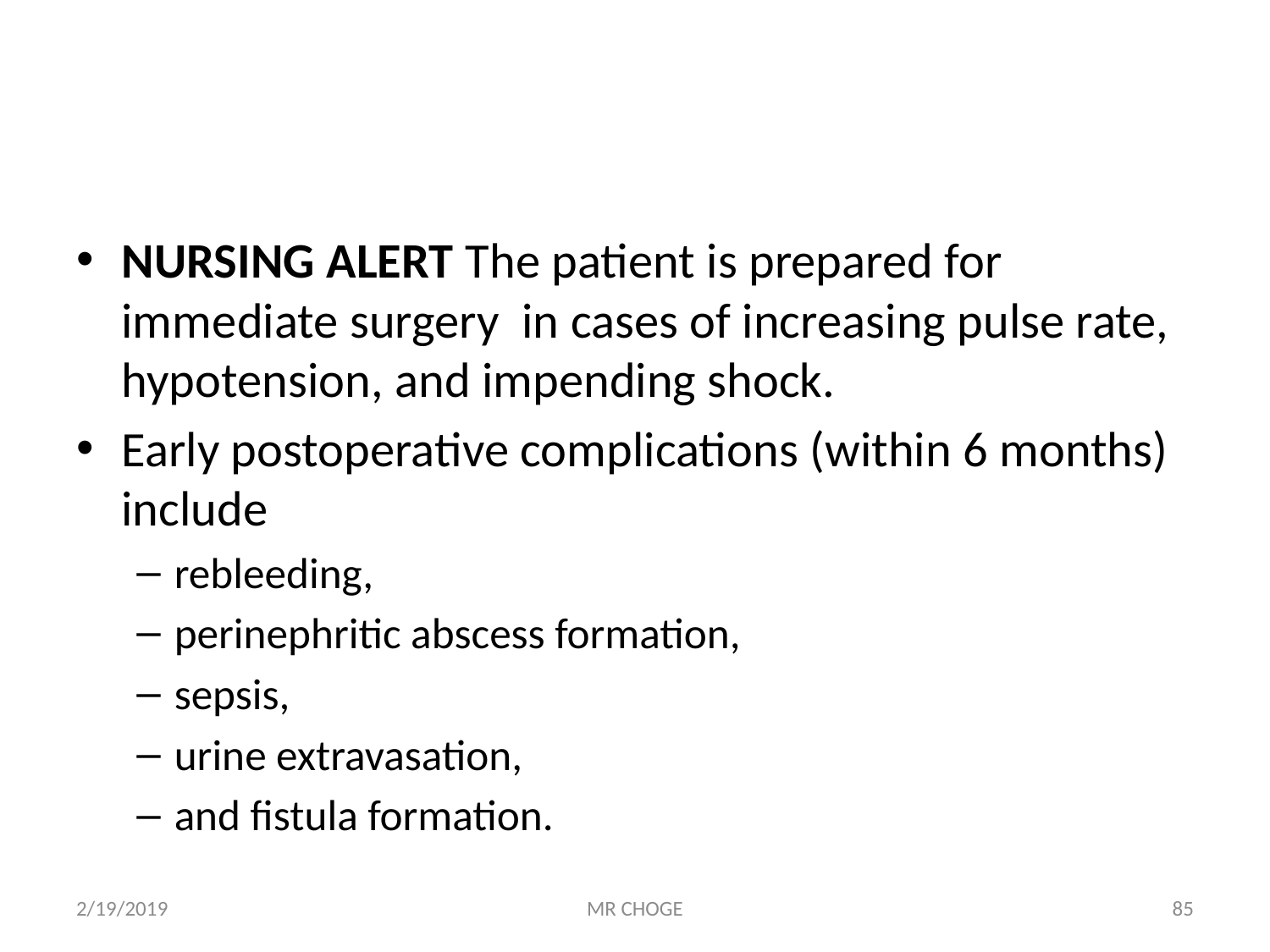

#
NURSING ALERT The patient is prepared for immediate surgery  in cases of increasing pulse rate, hypotension, and impending shock.
Early postoperative complications (within 6 months) include
rebleeding,
perinephritic abscess formation,
sepsis,
urine extravasation,
and fistula formation.

2/19/2019
MR CHOGE
85